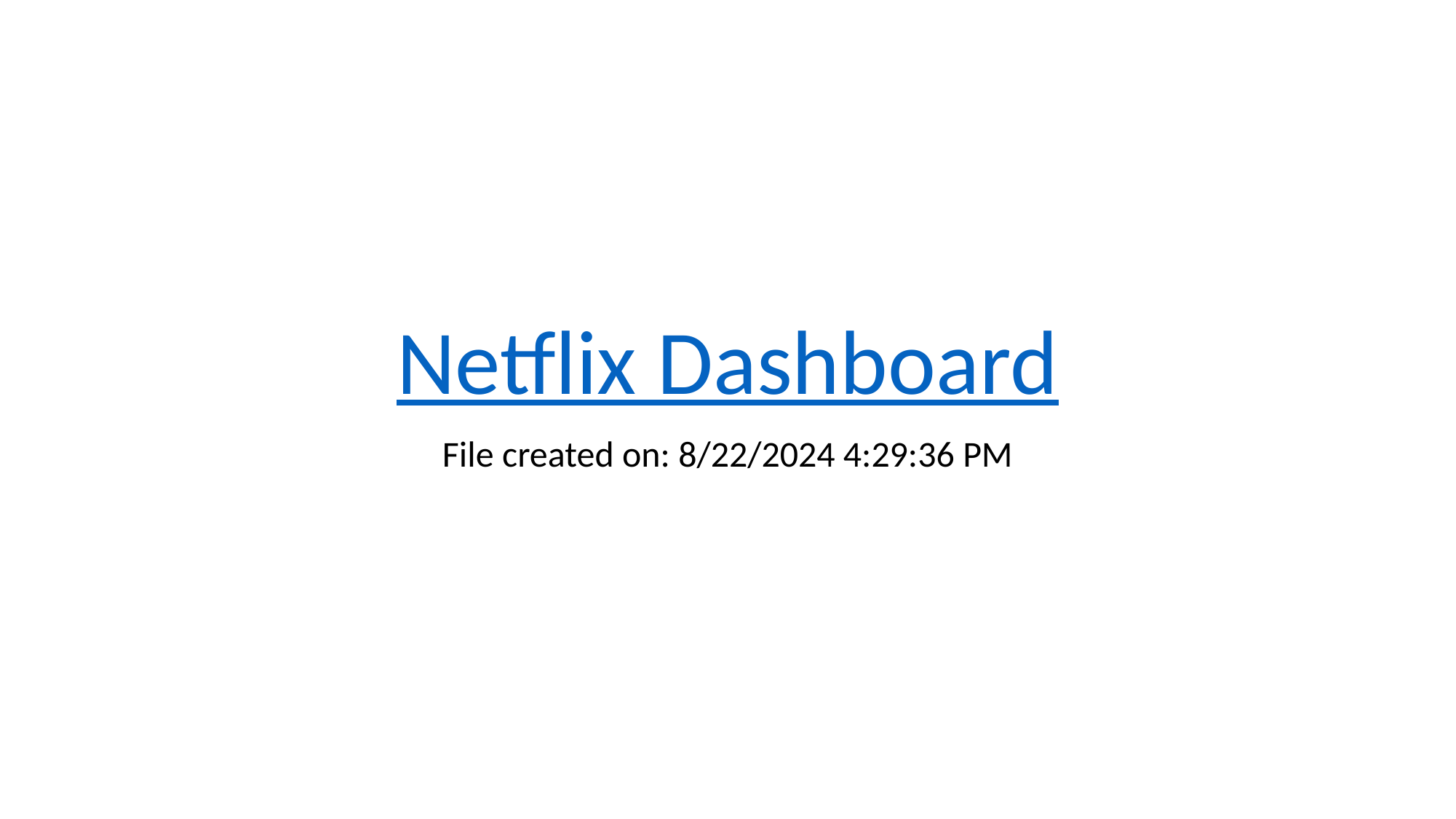

# Netflix Dashboard
File created on: 8/22/2024 4:29:36 PM